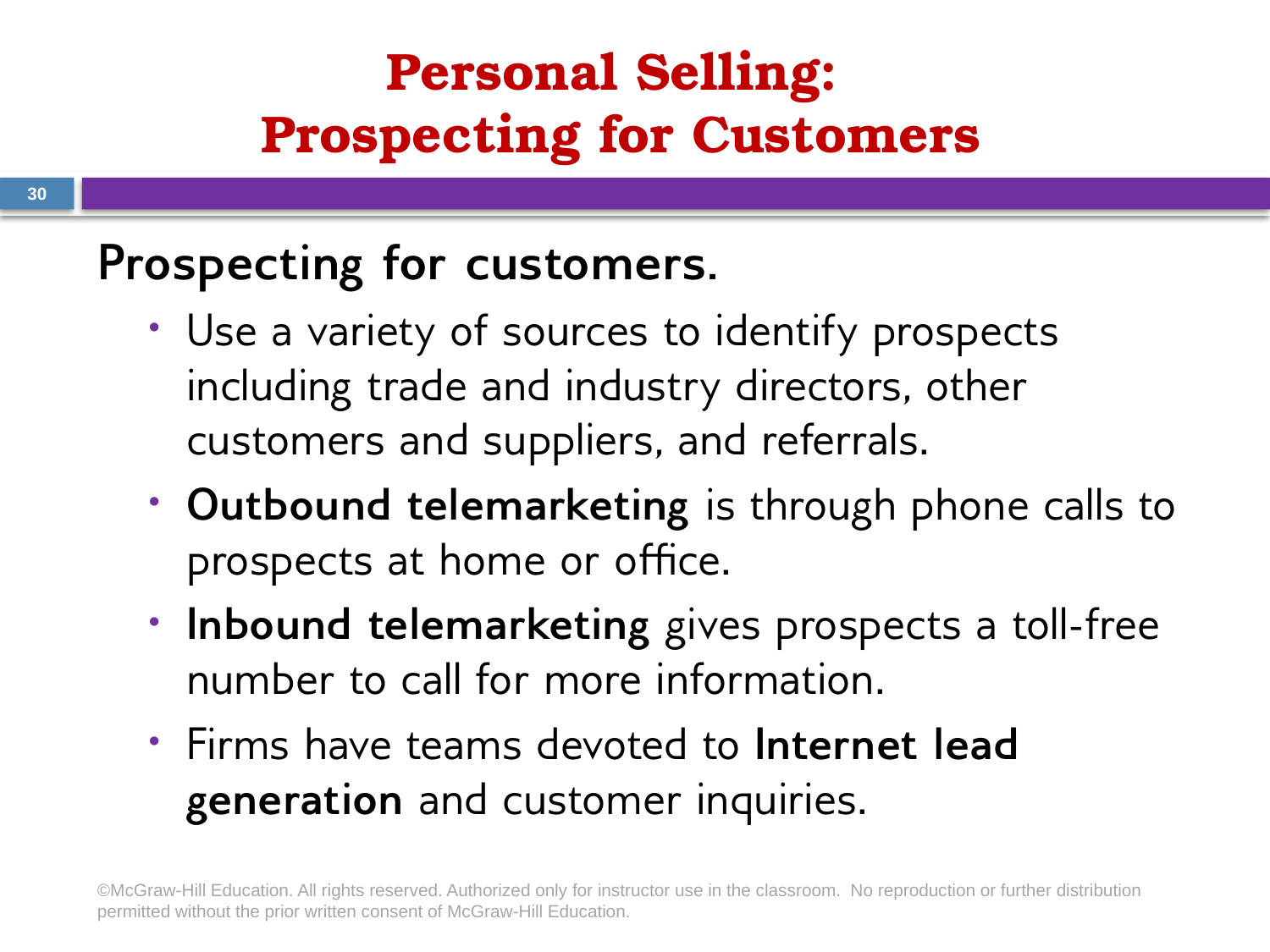

# Personal Selling: Prospecting for Customers
30
Prospecting for customers.
Use a variety of sources to identify prospects including trade and industry directors, other customers and suppliers, and referrals.
Outbound telemarketing is through phone calls to prospects at home or office.
Inbound telemarketing gives prospects a toll-free number to call for more information.
Firms have teams devoted to Internet lead generation and customer inquiries.
©McGraw-Hill Education. All rights reserved. Authorized only for instructor use in the classroom.  No reproduction or further distribution permitted without the prior written consent of McGraw-Hill Education.